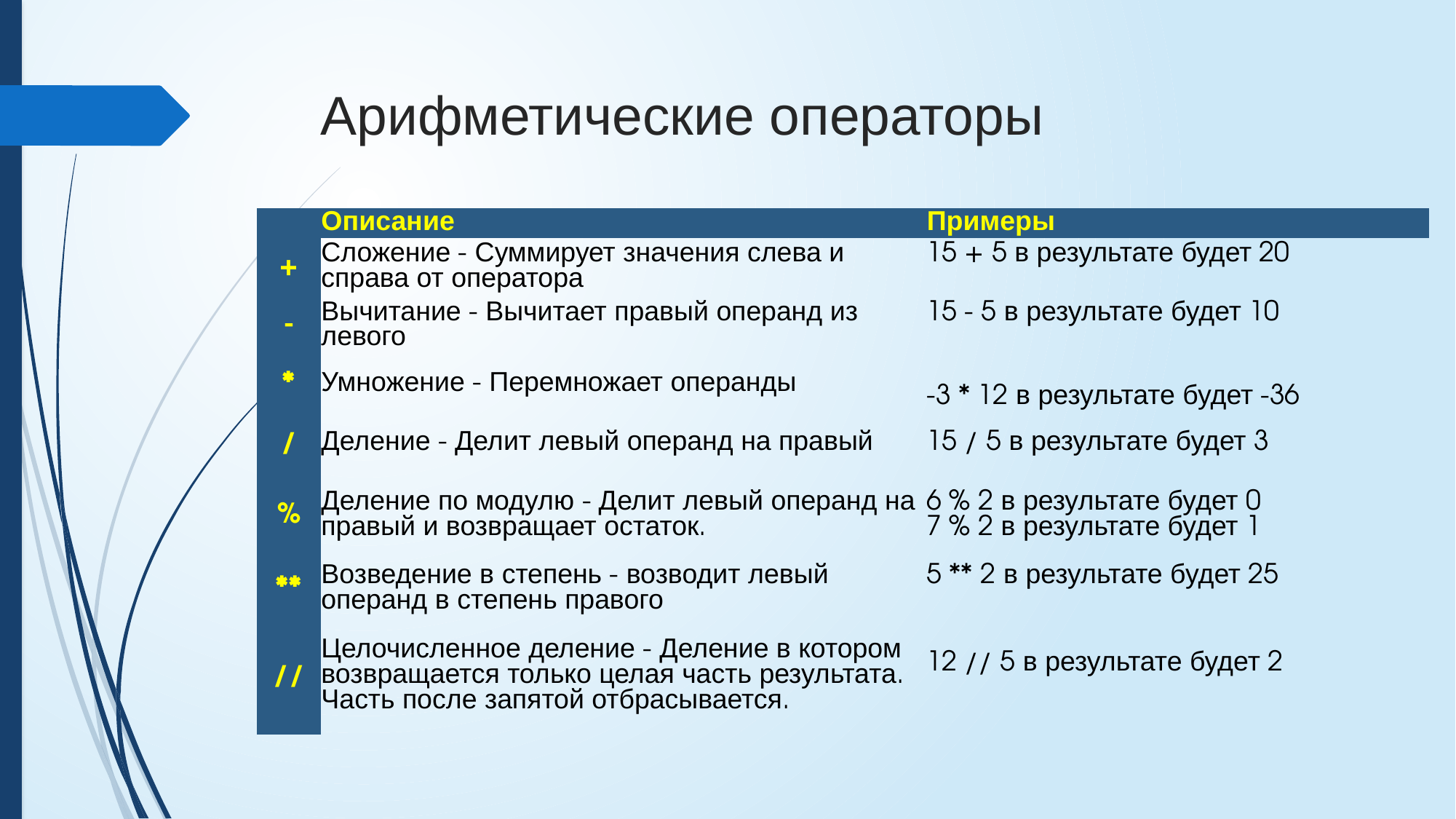

# Арифметические операторы
|  | Описание | Примеры |
| --- | --- | --- |
| + | Сложение - Суммирует значения слева и справа от оператора | 15 + 5 в результате будет 20 |
| - | Вычитание - Вычитает правый операнд из левого | 15 - 5 в результате будет 10 |
| \* | Умножение - Перемножает операнды | -3 \* 12 в результате будет -36 |
| / | Деление - Делит левый операнд на правый | 15 / 5 в результате будет 3 |
| % | Деление по модулю - Делит левый операнд на правый и возвращает остаток. | 6 % 2 в результате будет 0 7 % 2 в результате будет 1 |
| \*\* | Возведение в степень - возводит левый операнд в степень правого | 5 \*\* 2 в результате будет 25 |
| // | Целочисленное деление - Деление в котором возвращается только целая часть результата. Часть после запятой отбрасывается. | 12 // 5 в результате будет 2 |